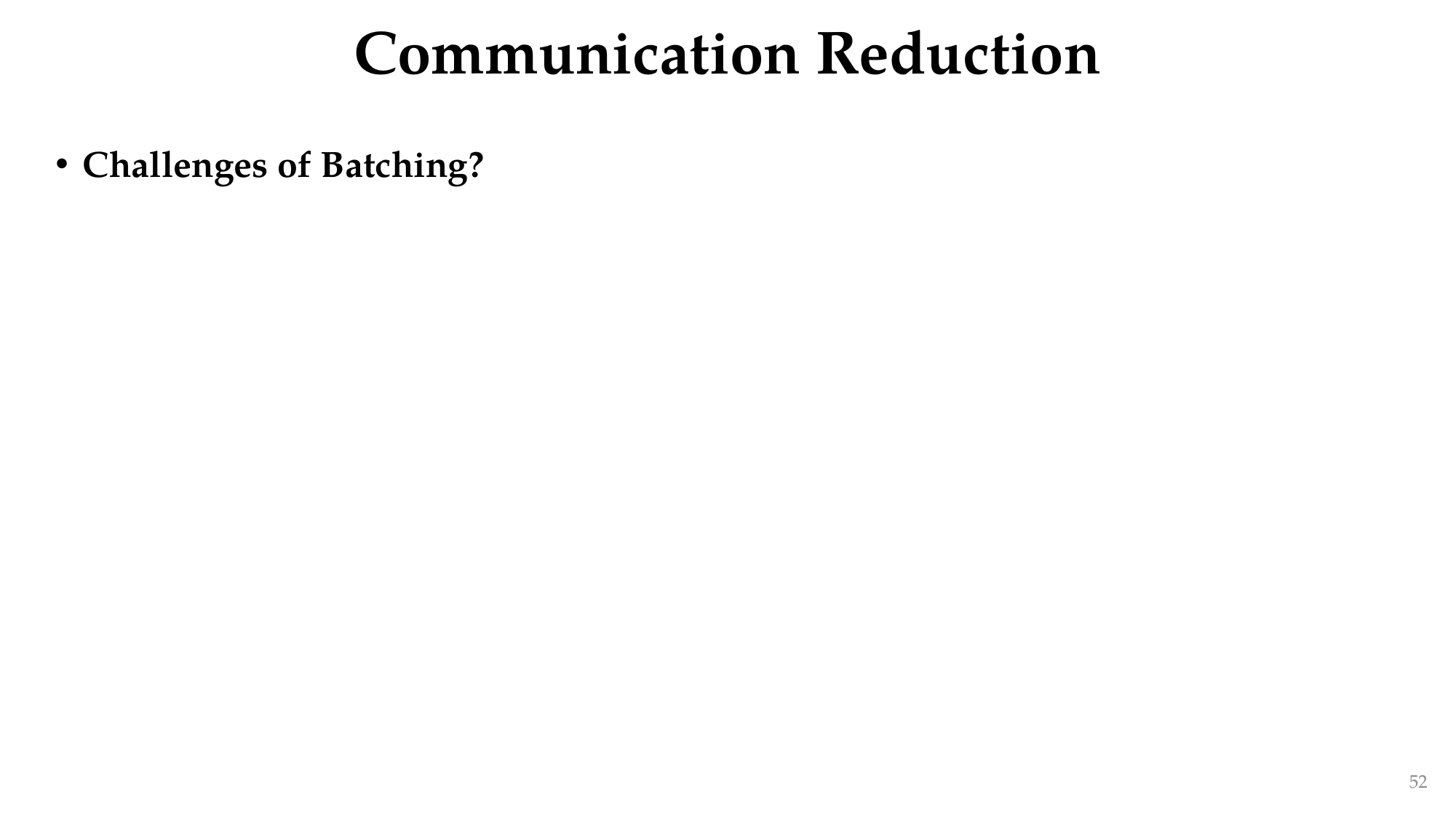

# Communication Reduction
Challenges of Batching?

52